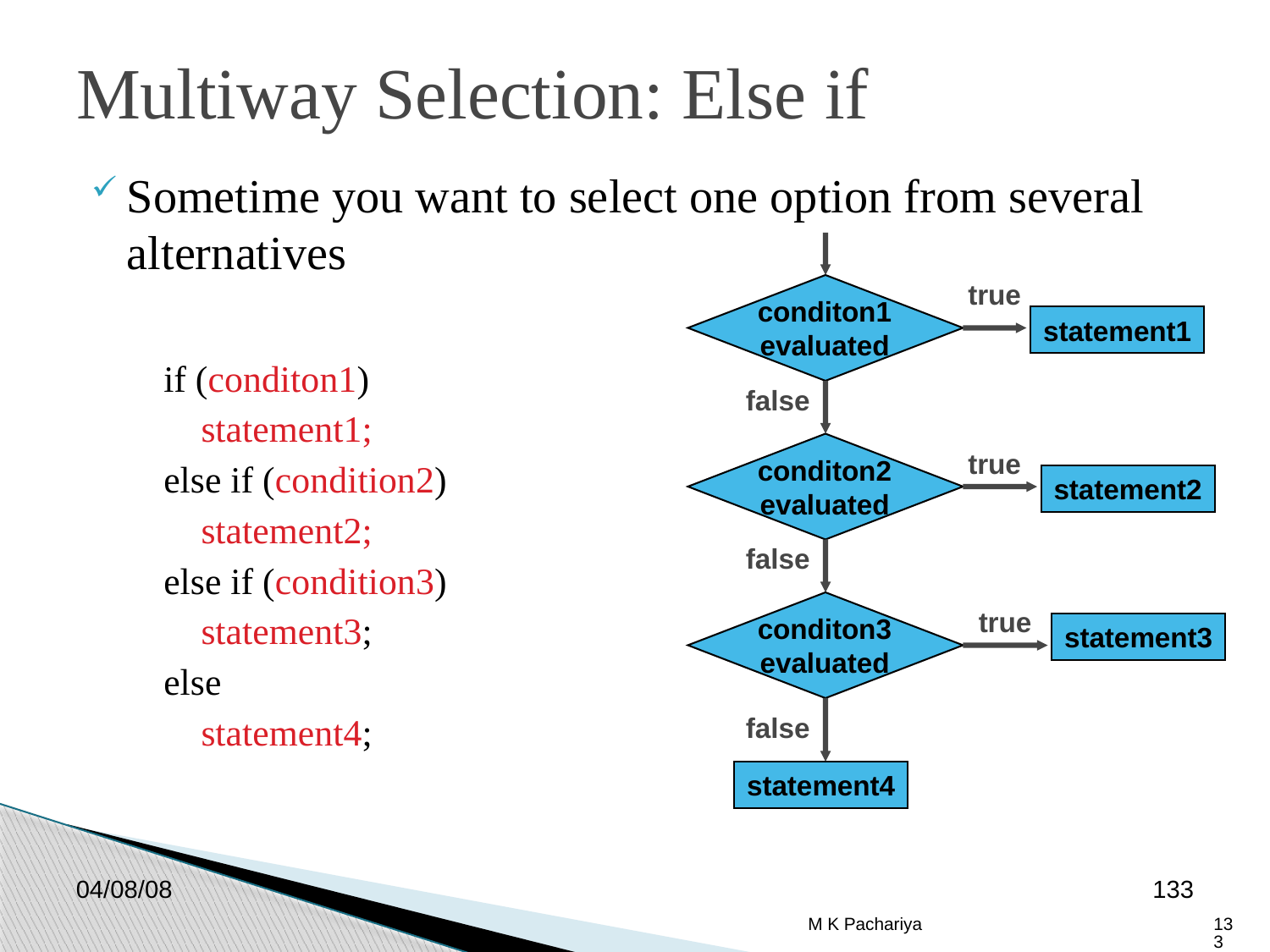

Multiway Selection: Else if
Sometime you want to select one option from several alternatives

if (conditon1)
    statement1;
else if (condition2)
    statement2;
else if (condition3)
    statement3;
else
    statement4;

true

conditon1
evaluated
statement1

false

conditon2
evaluated
true
statement2

false

conditon3
evaluated
true
statement3

false
statement4
04/08/08

133
M K Pachariya
133